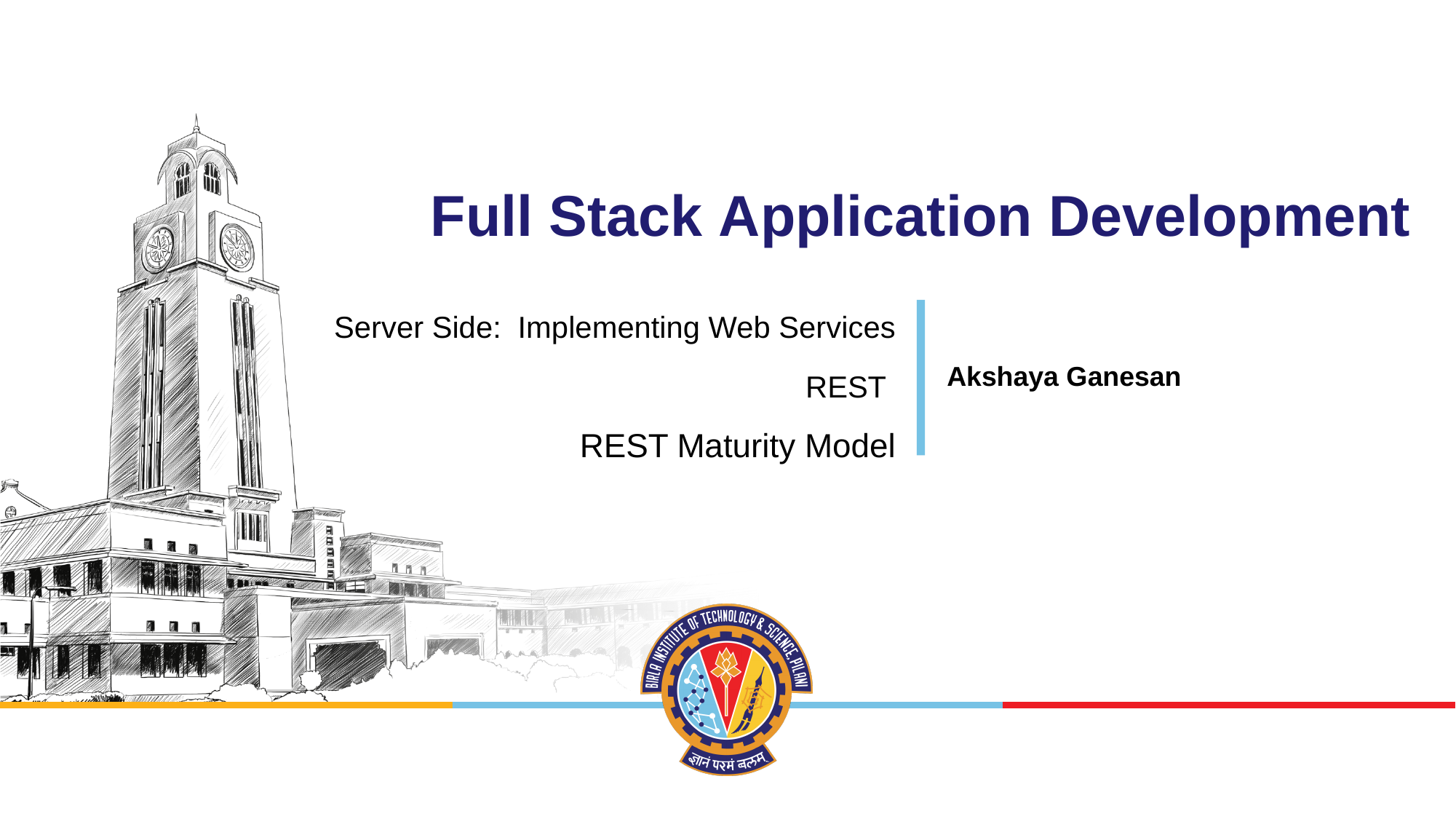

# Full Stack Application Development
Server Side:  Implementing Web Services REST
REST Maturity Model
Akshaya Ganesan